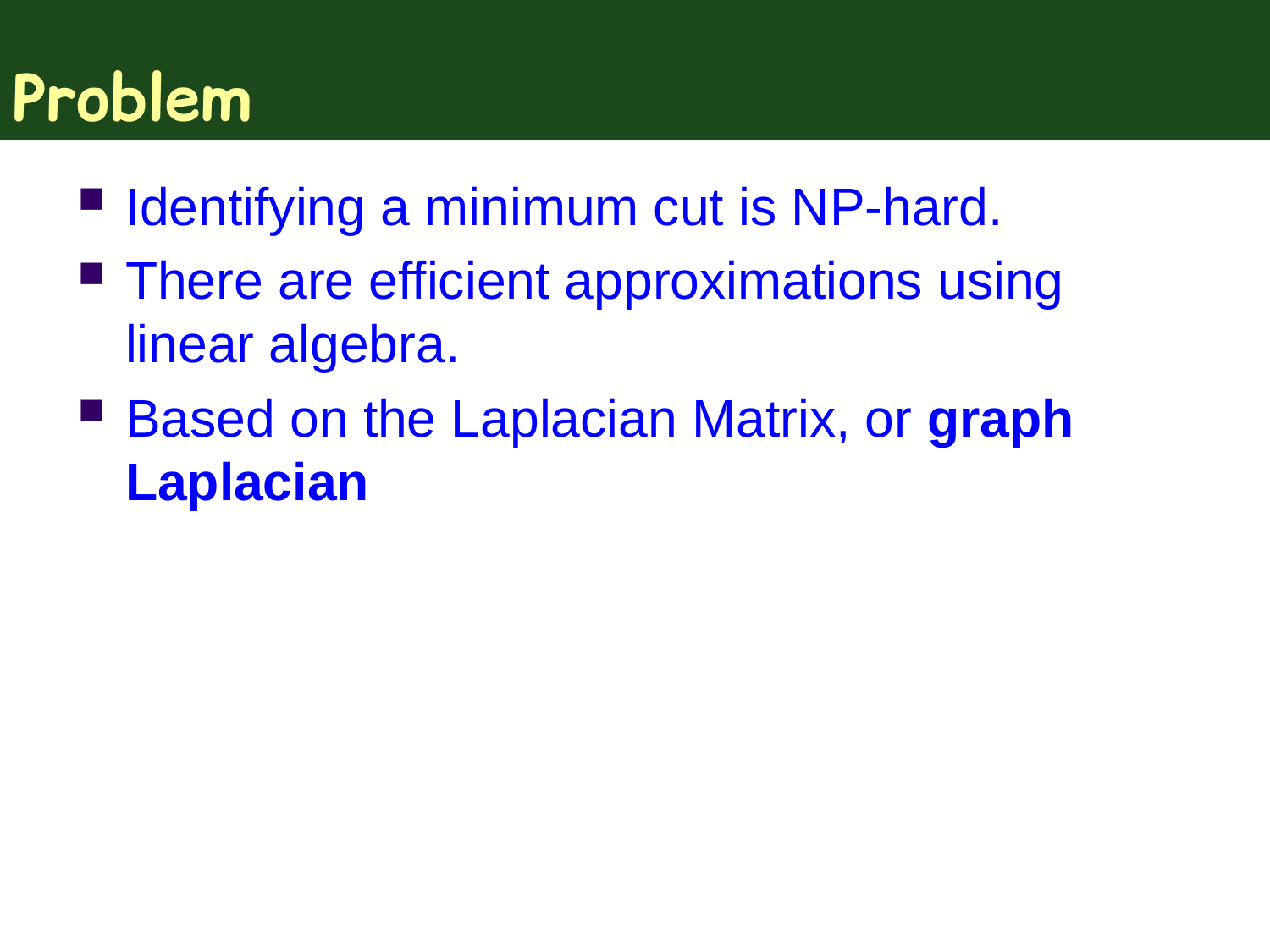

# Problem
Identifying a minimum cut is NP-hard.
There are efficient approximations using linear algebra.
Based on the Laplacian Matrix, or graph Laplacian